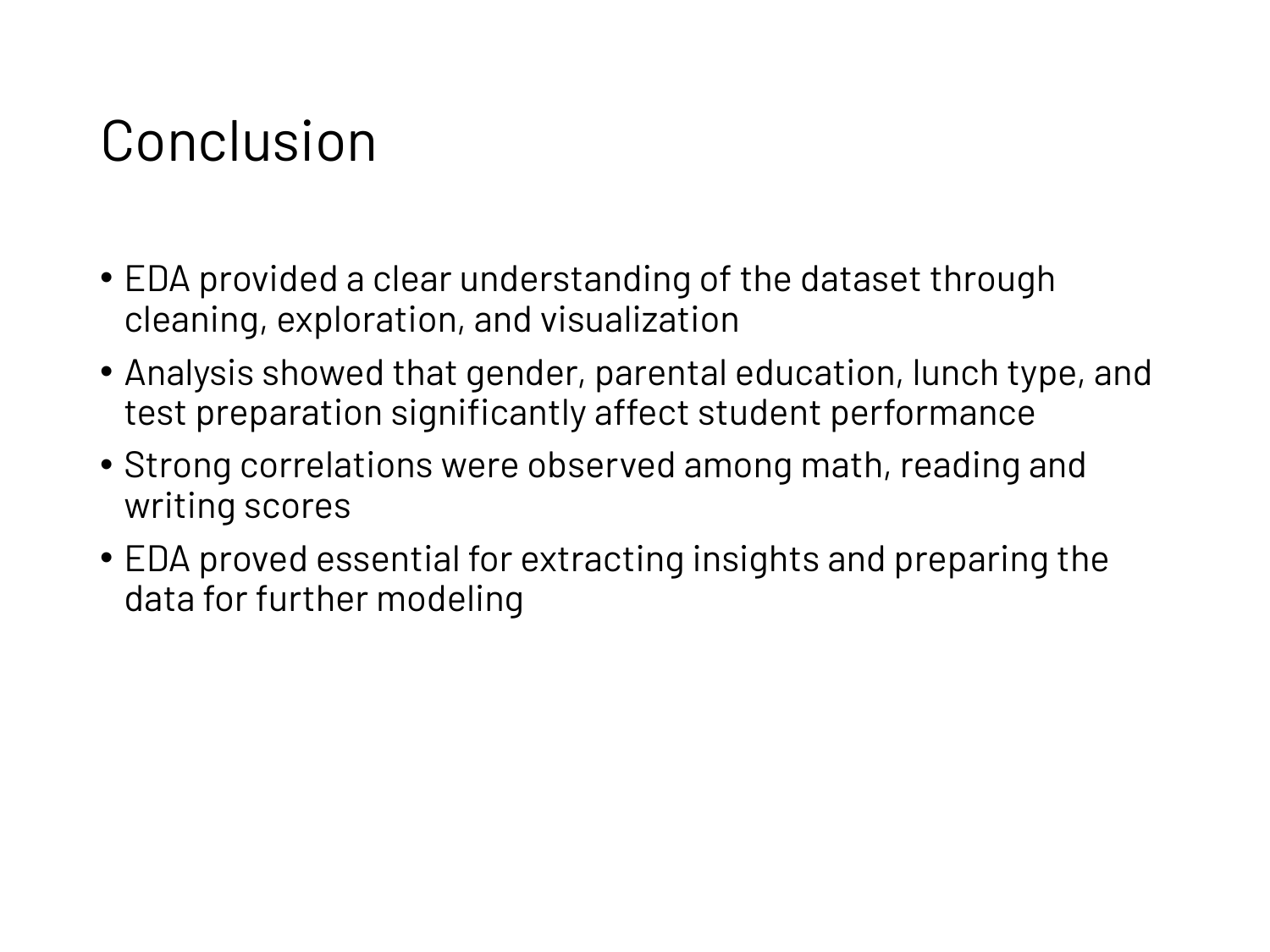

# Conclusion
EDA provided a clear understanding of the dataset through cleaning, exploration, and visualization
Analysis showed that gender, parental education, lunch type, and test preparation significantly affect student performance
Strong correlations were observed among math, reading and writing scores
EDA proved essential for extracting insights and preparing the data for further modeling